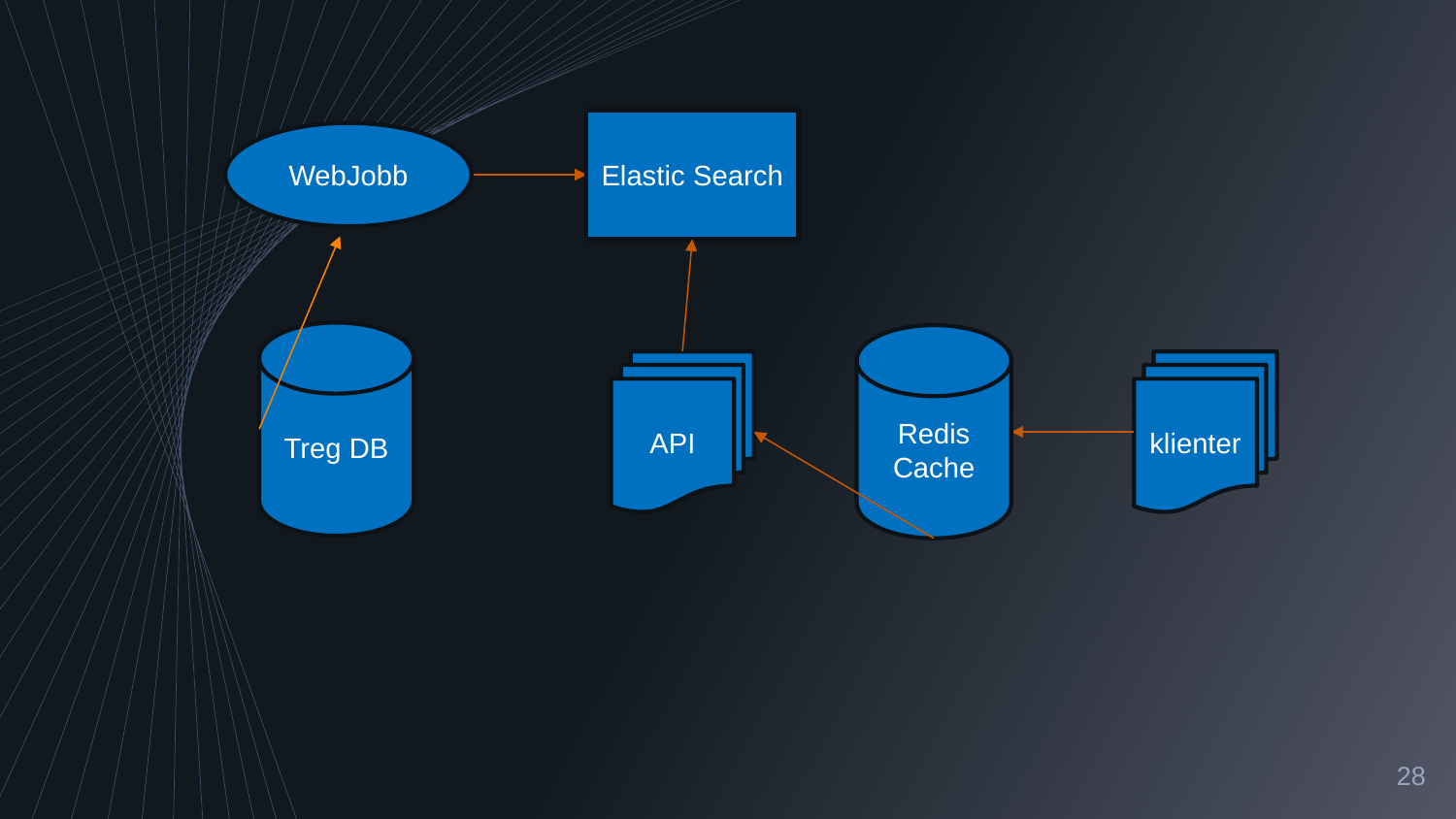

Elastic Search
WebJobb
Treg DB
Redis Cache
API
klienter
28